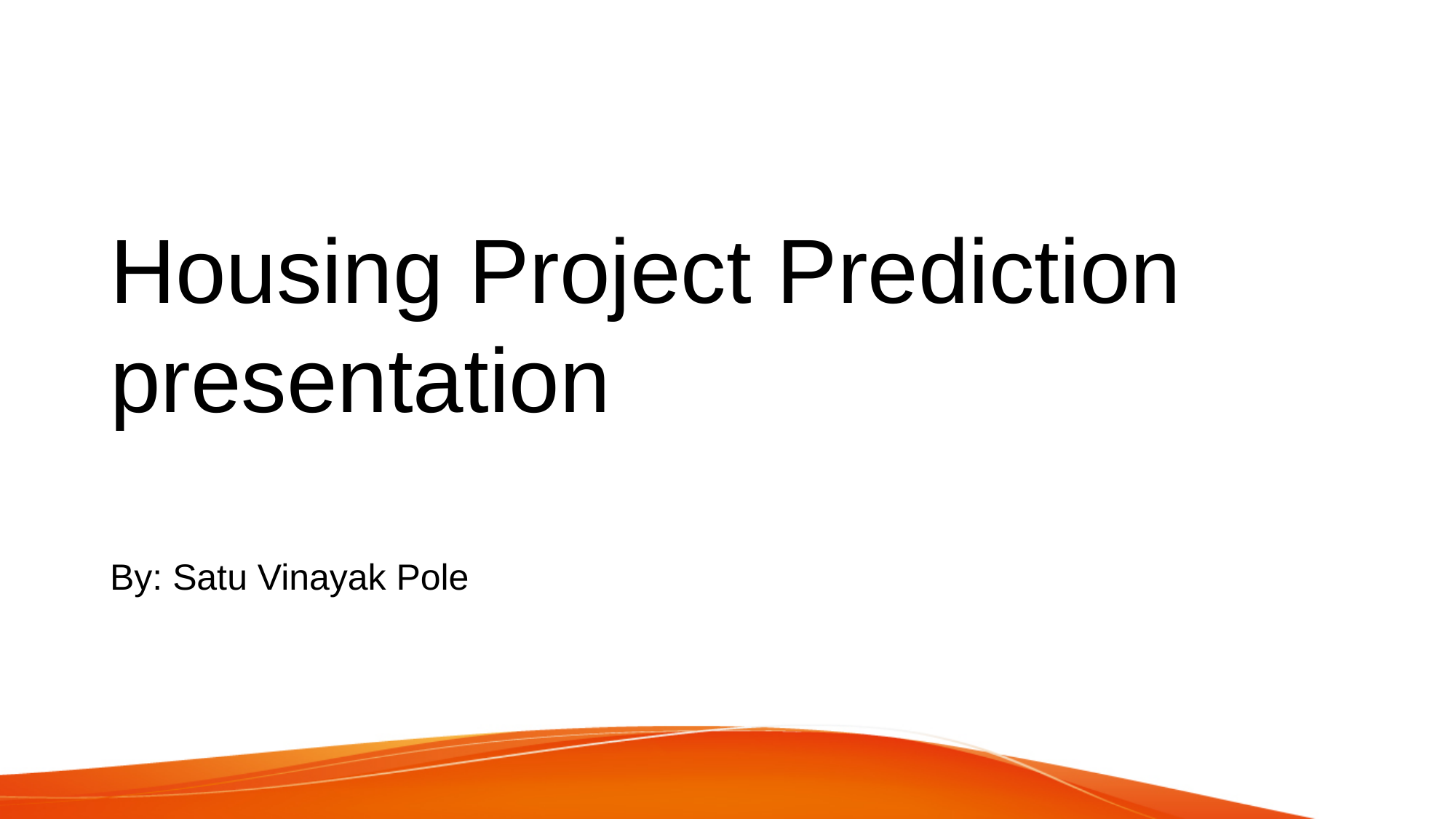

# Housing Project Prediction presentation
By: Satu Vinayak Pole